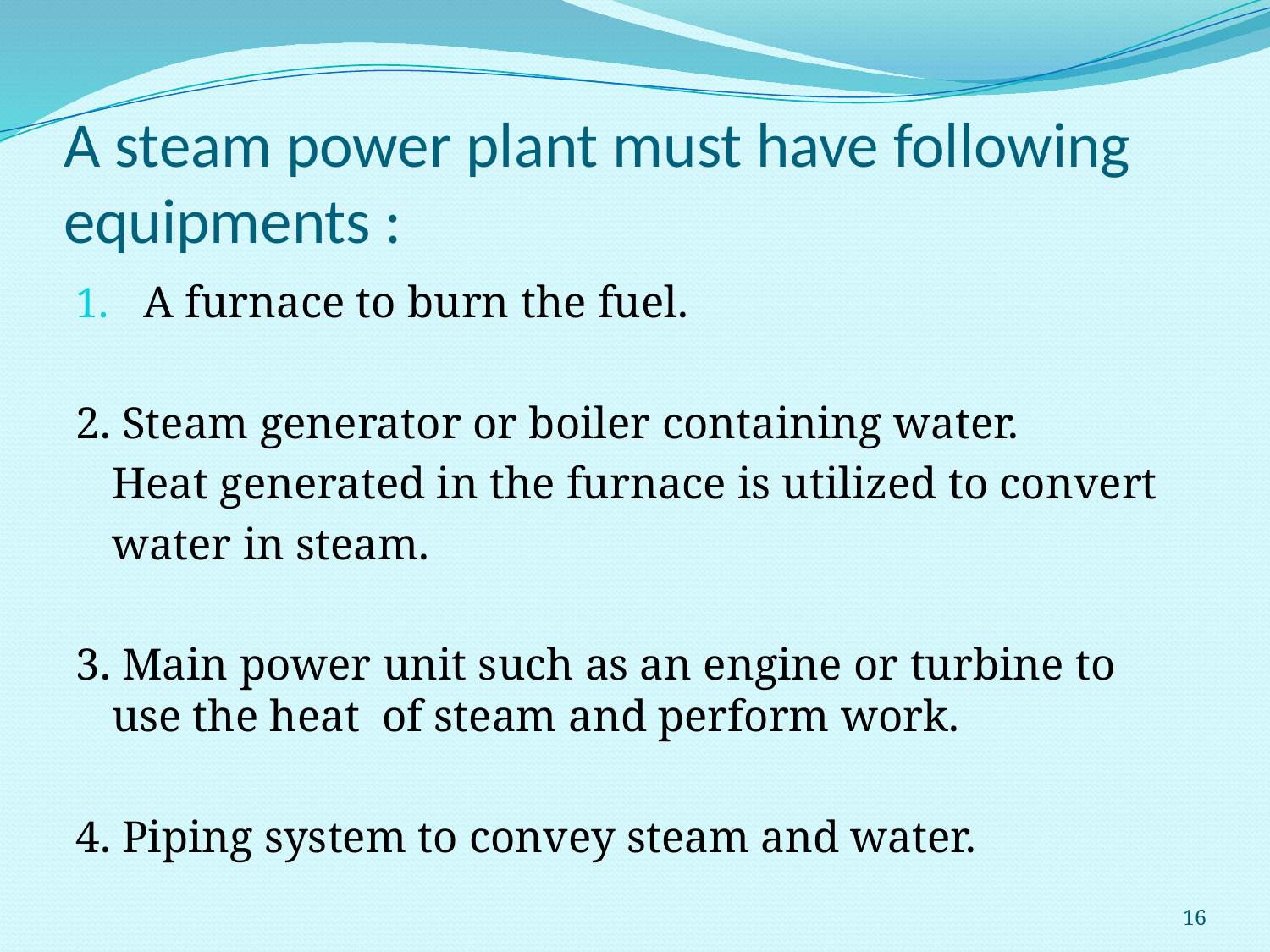

# A steam power plant must have following equipments :
A furnace to burn the fuel.

2. Steam generator or boiler containing water.
	Heat generated in the furnace is utilized to convert
	water in steam.

3. Main power unit such as an engine or turbine to use the heat  of steam and perform work.

4. Piping system to convey steam and water.
16